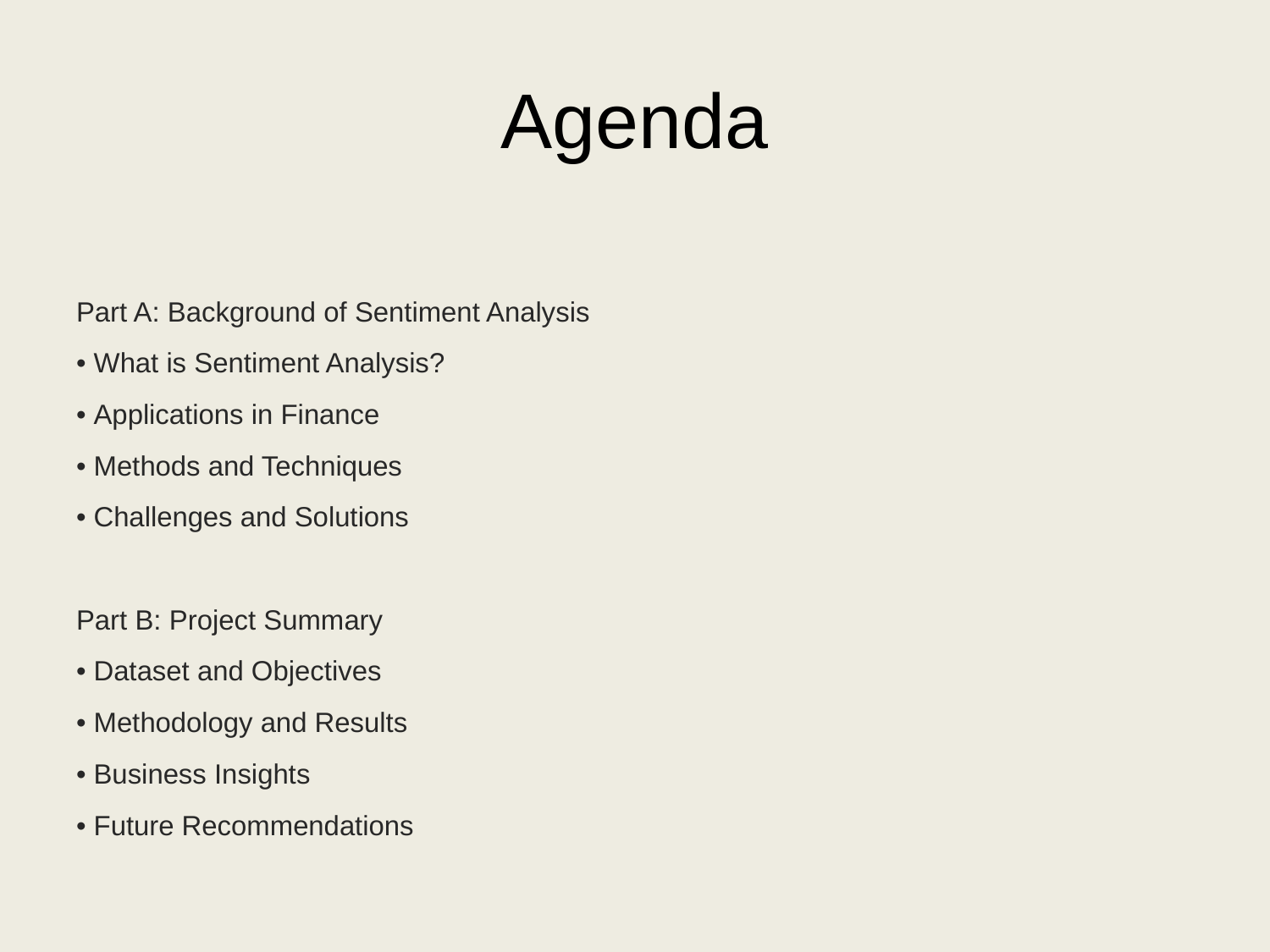

# Agenda

Part A: Background of Sentiment Analysis
• What is Sentiment Analysis?
• Applications in Finance
• Methods and Techniques
• Challenges and Solutions

Part B: Project Summary
• Dataset and Objectives
• Methodology and Results
• Business Insights
• Future Recommendations